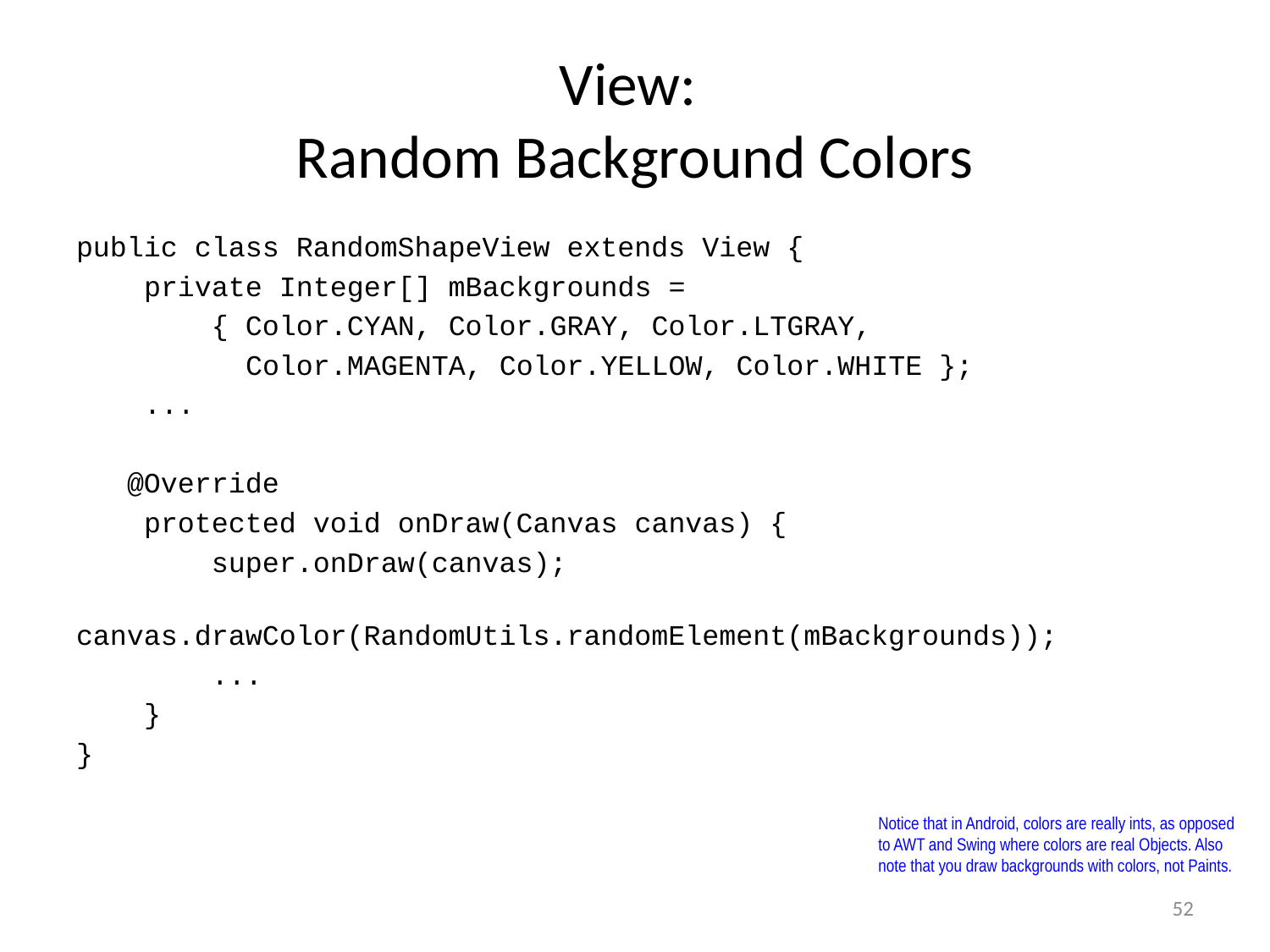

# View: Random Background Colors
public class RandomShapeView extends View {
    private Integer[] mBackgrounds =
        { Color.CYAN, Color.GRAY, Color.LTGRAY,
          Color.MAGENTA, Color.YELLOW, Color.WHITE };
    ...

   @Override
    protected void onDraw(Canvas canvas) {
        super.onDraw(canvas);
        canvas.drawColor(RandomUtils.randomElement(mBackgrounds));
        ...
    }
}
Notice that in Android, colors are really ints, as opposed to AWT and Swing where colors are real Objects. Also note that you draw backgrounds with colors, not Paints.
52